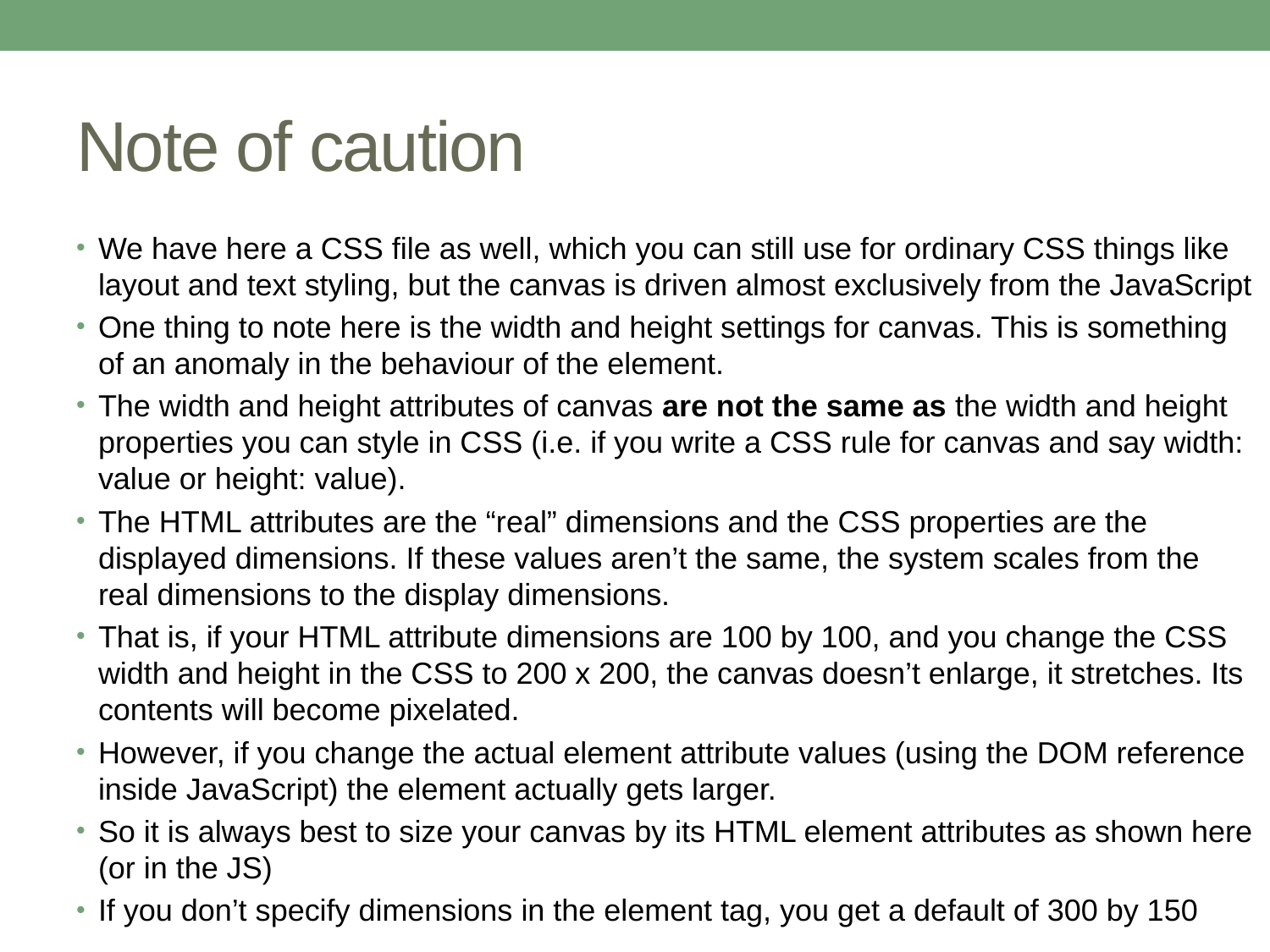

# Note of caution
We have here a CSS file as well, which you can still use for ordinary CSS things like layout and text styling, but the canvas is driven almost exclusively from the JavaScript
One thing to note here is the width and height settings for canvas. This is something of an anomaly in the behaviour of the element.
The width and height attributes of canvas are not the same as the width and height properties you can style in CSS (i.e. if you write a CSS rule for canvas and say width: value or height: value).
The HTML attributes are the “real” dimensions and the CSS properties are the displayed dimensions. If these values aren’t the same, the system scales from the real dimensions to the display dimensions.
That is, if your HTML attribute dimensions are 100 by 100, and you change the CSS width and height in the CSS to 200 x 200, the canvas doesn’t enlarge, it stretches. Its contents will become pixelated.
However, if you change the actual element attribute values (using the DOM reference inside JavaScript) the element actually gets larger.
So it is always best to size your canvas by its HTML element attributes as shown here (or in the JS)
If you don’t specify dimensions in the element tag, you get a default of 300 by 150